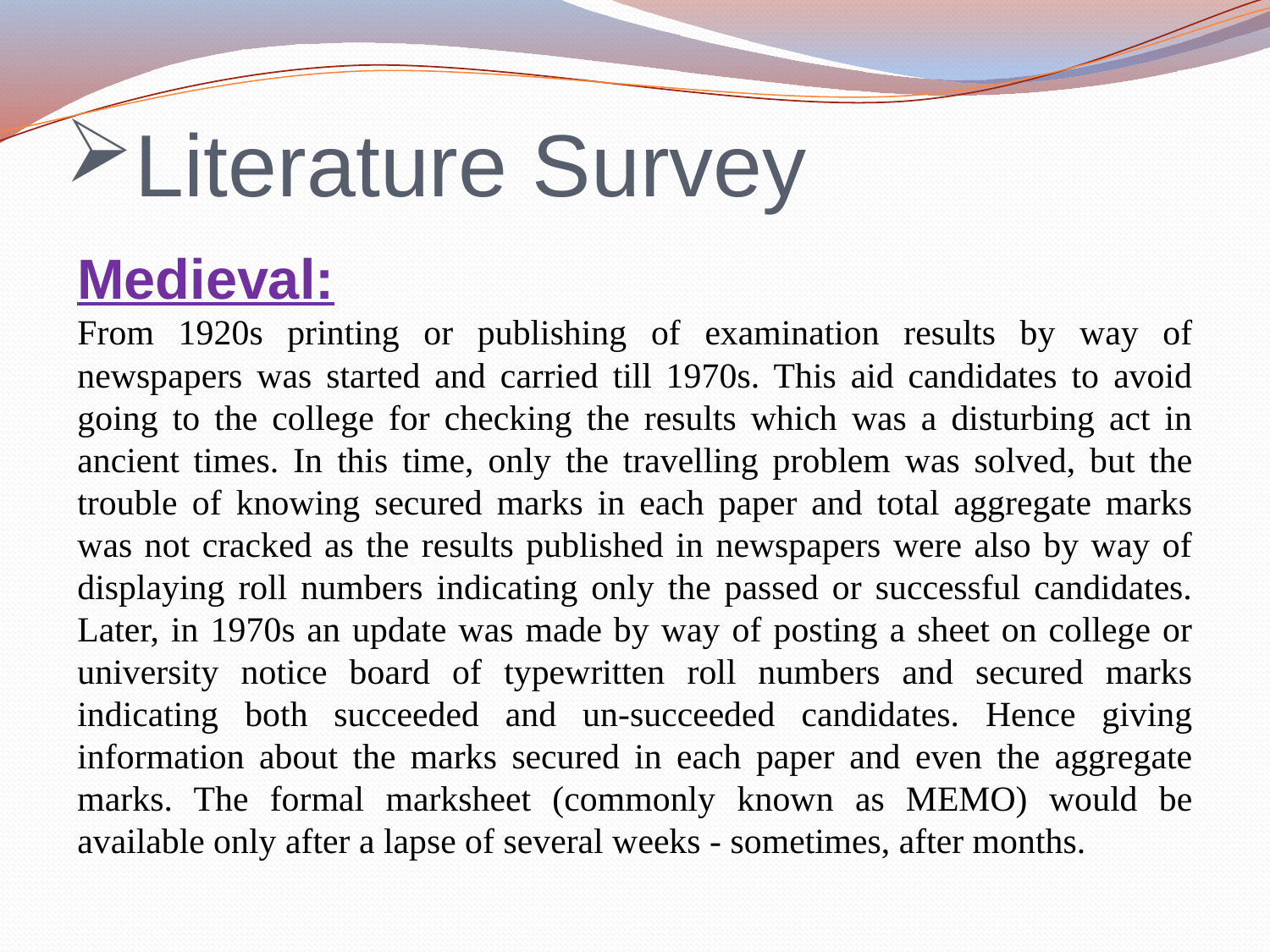

# Literature Survey
Medieval:
From 1920s printing or publishing of examination results by way of newspapers was started and carried till 1970s. This aid candidates to avoid going to the college for checking the results which was a disturbing act in ancient times. In this time, only the travelling problem was solved, but the trouble of knowing secured marks in each paper and total aggregate marks was not cracked as the results published in newspapers were also by way of displaying roll numbers indicating only the passed or successful candidates. Later, in 1970s an update was made by way of posting a sheet on college or university notice board of typewritten roll numbers and secured marks indicating both succeeded and un-succeeded candidates. Hence giving information about the marks secured in each paper and even the aggregate marks. The formal marksheet (commonly known as MEMO) would be available only after a lapse of several weeks - sometimes, after months.